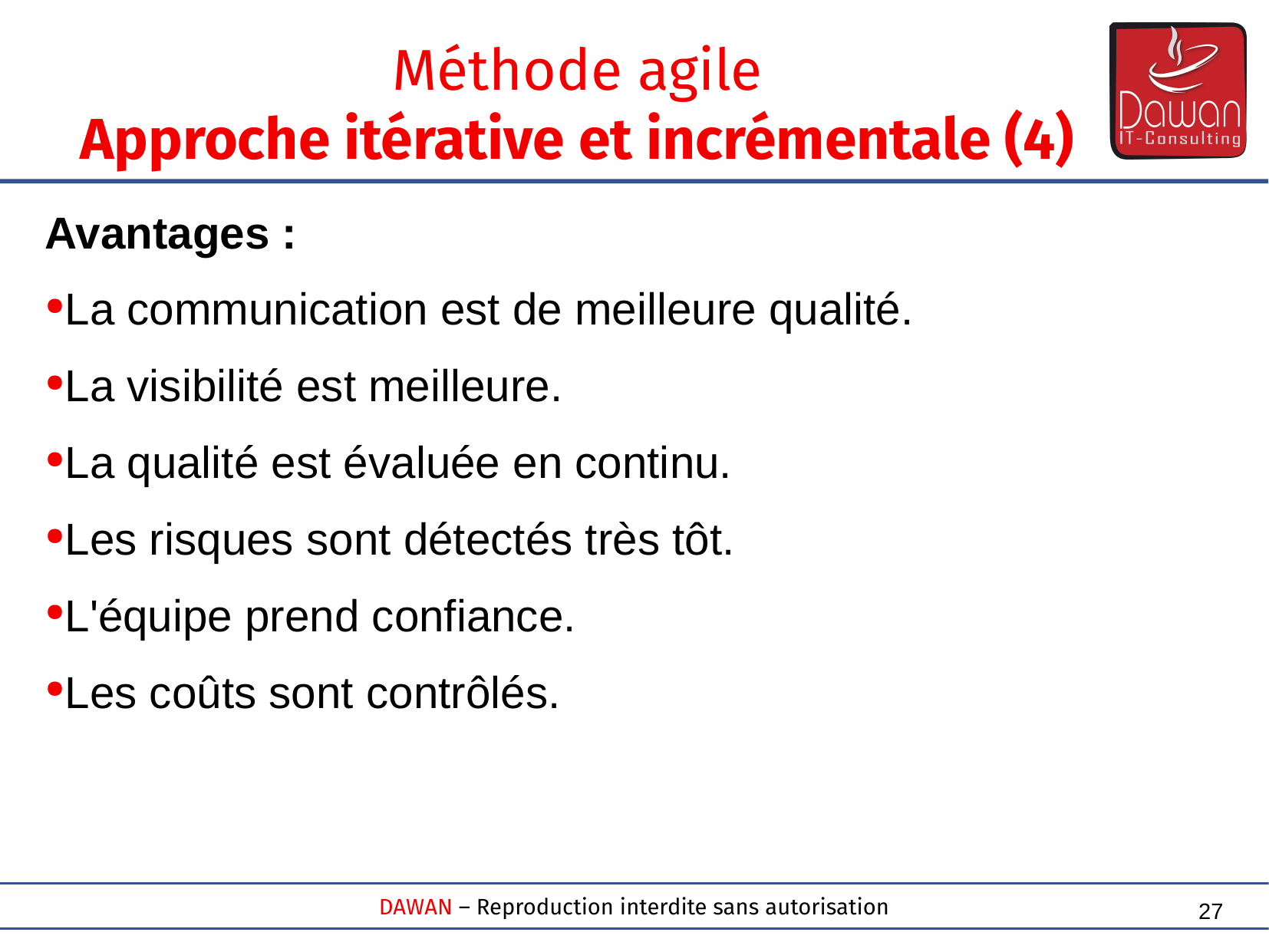

Méthode agile
Approche itérative et incrémentale (4)
Avantages :
La communication est de meilleure qualité.
La visibilité est meilleure.
La qualité est évaluée en continu.
Les risques sont détectés très tôt.
L'équipe prend confiance.
Les coûts sont contrôlés.
27